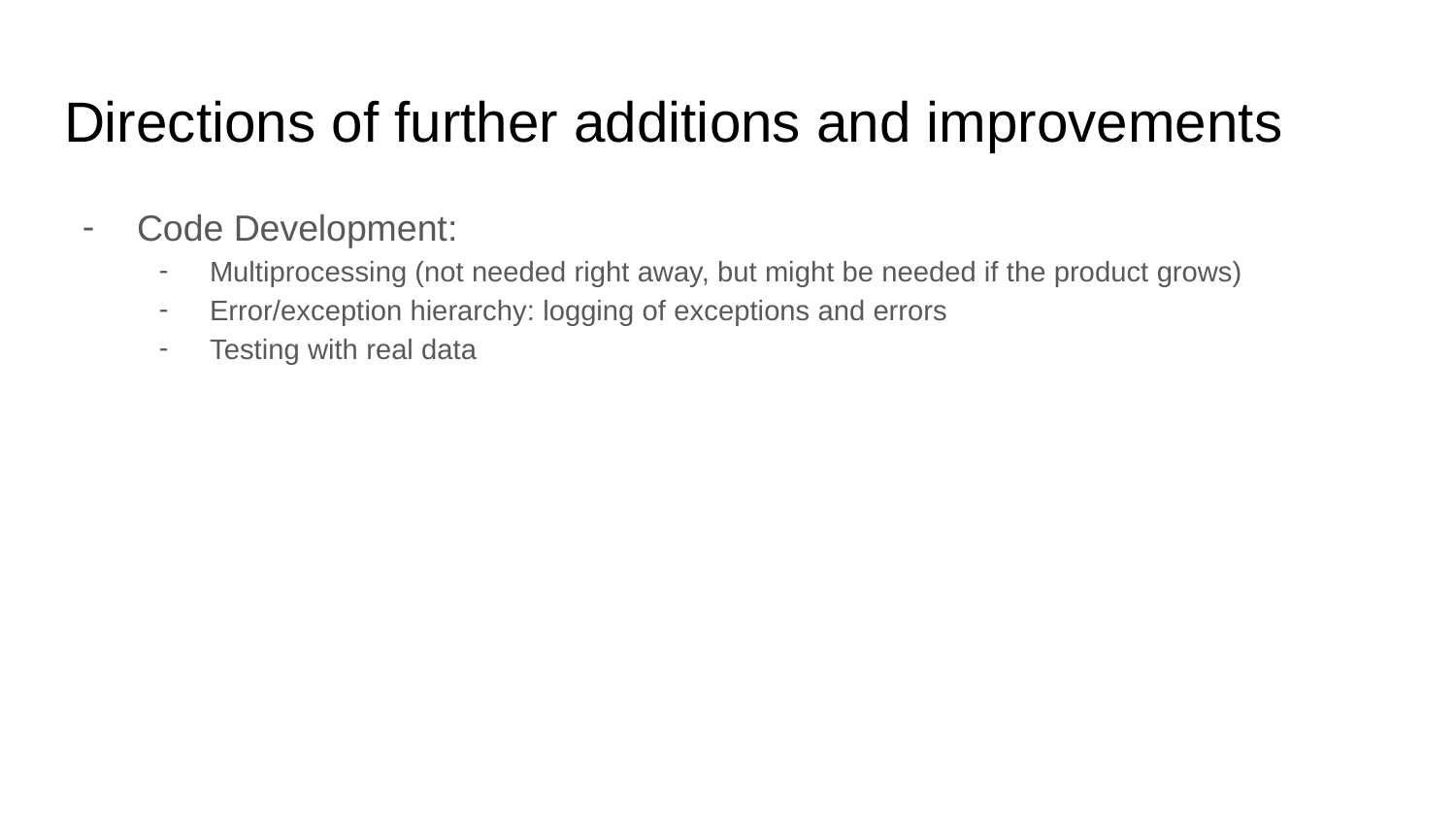

# Directions of further additions and improvements
Code Development:
Multiprocessing (not needed right away, but might be needed if the product grows)
Error/exception hierarchy: logging of exceptions and errors
Testing with real data